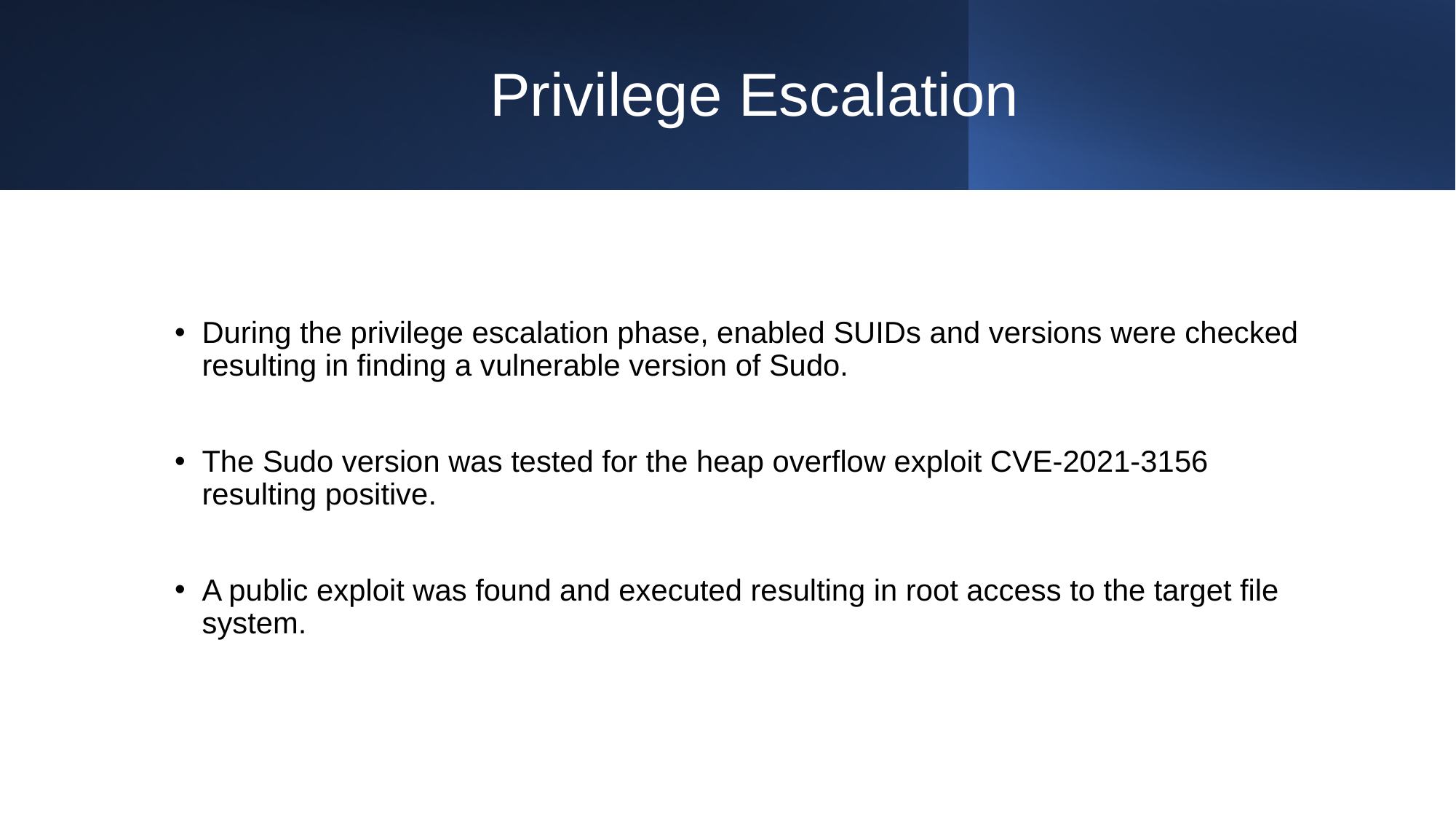

# Privilege Escalation
During the privilege escalation phase, enabled SUIDs and versions were checked resulting in finding a vulnerable version of Sudo.

The Sudo version was tested for the heap overflow exploit CVE-2021-3156 resulting positive.

A public exploit was found and executed resulting in root access to the target file system.